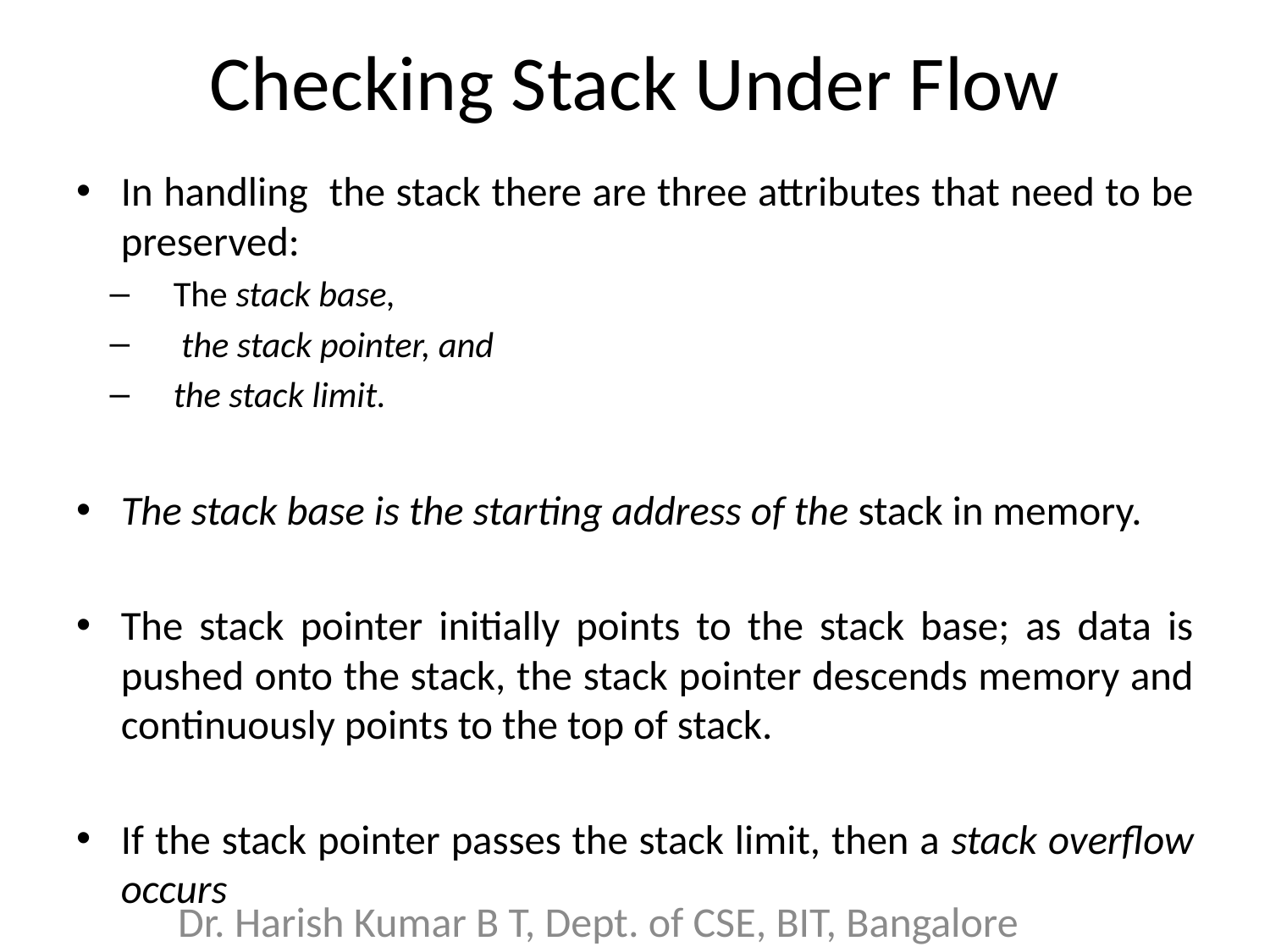

# Checking Stack Under Flow
In handling  the stack there are three attributes that need to be preserved:
The stack base,
 the stack pointer, and
the stack limit.

The stack base is the starting address of the stack in memory.

The stack pointer initially points to the stack base; as data is pushed onto the stack, the stack pointer descends memory and continuously points to the top of stack.

If the stack pointer passes the stack limit, then a stack overflow occurs